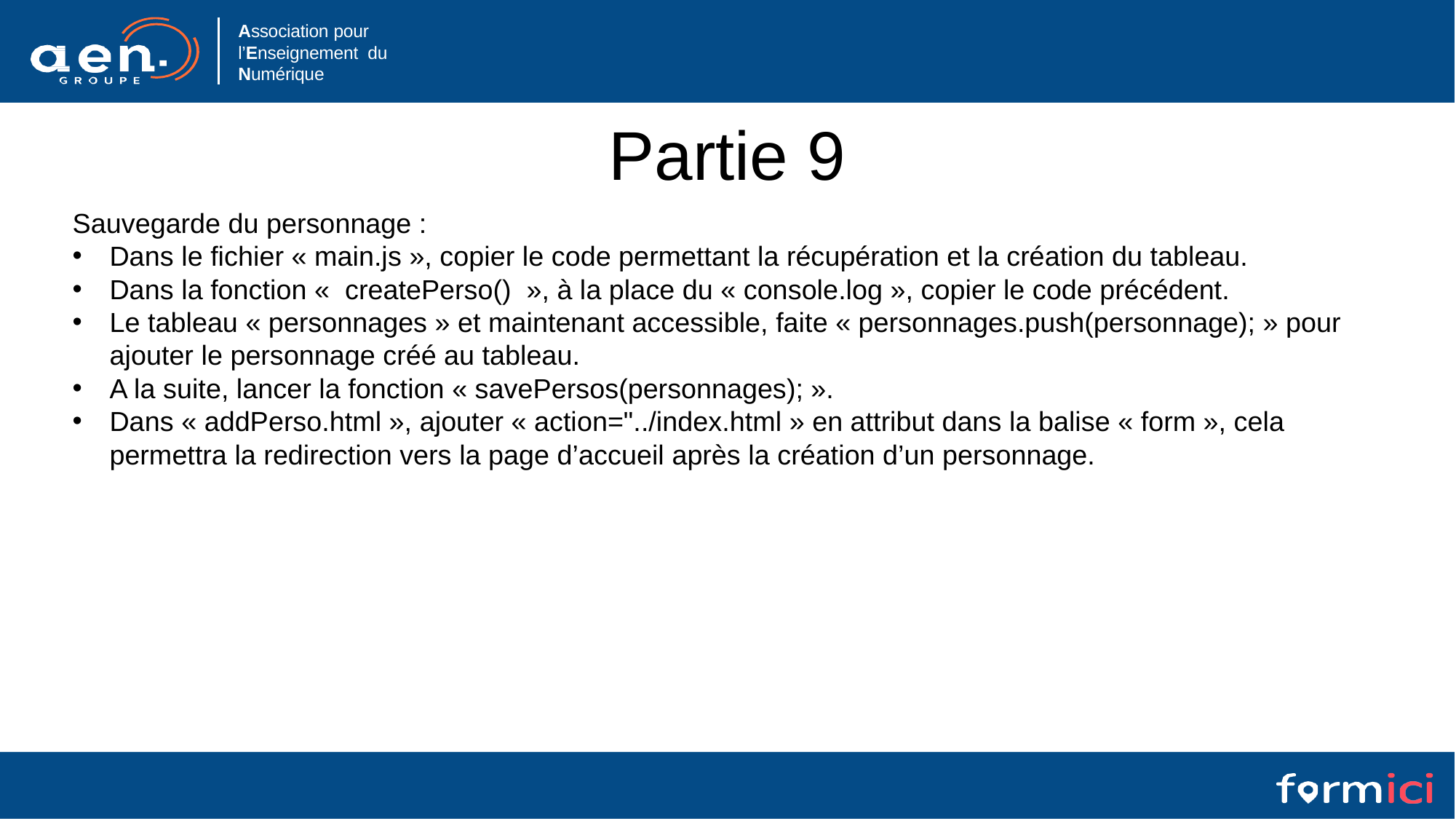

# Partie 9
Sauvegarde du personnage :
Dans le fichier « main.js », copier le code permettant la récupération et la création du tableau.
Dans la fonction «  createPerso()  », à la place du « console.log », copier le code précédent.
Le tableau « personnages » et maintenant accessible, faite « personnages.push(personnage); » pour ajouter le personnage créé au tableau.
A la suite, lancer la fonction « savePersos(personnages); ».
Dans « addPerso.html », ajouter « action="../index.html » en attribut dans la balise « form », cela permettra la redirection vers la page d’accueil après la création d’un personnage.